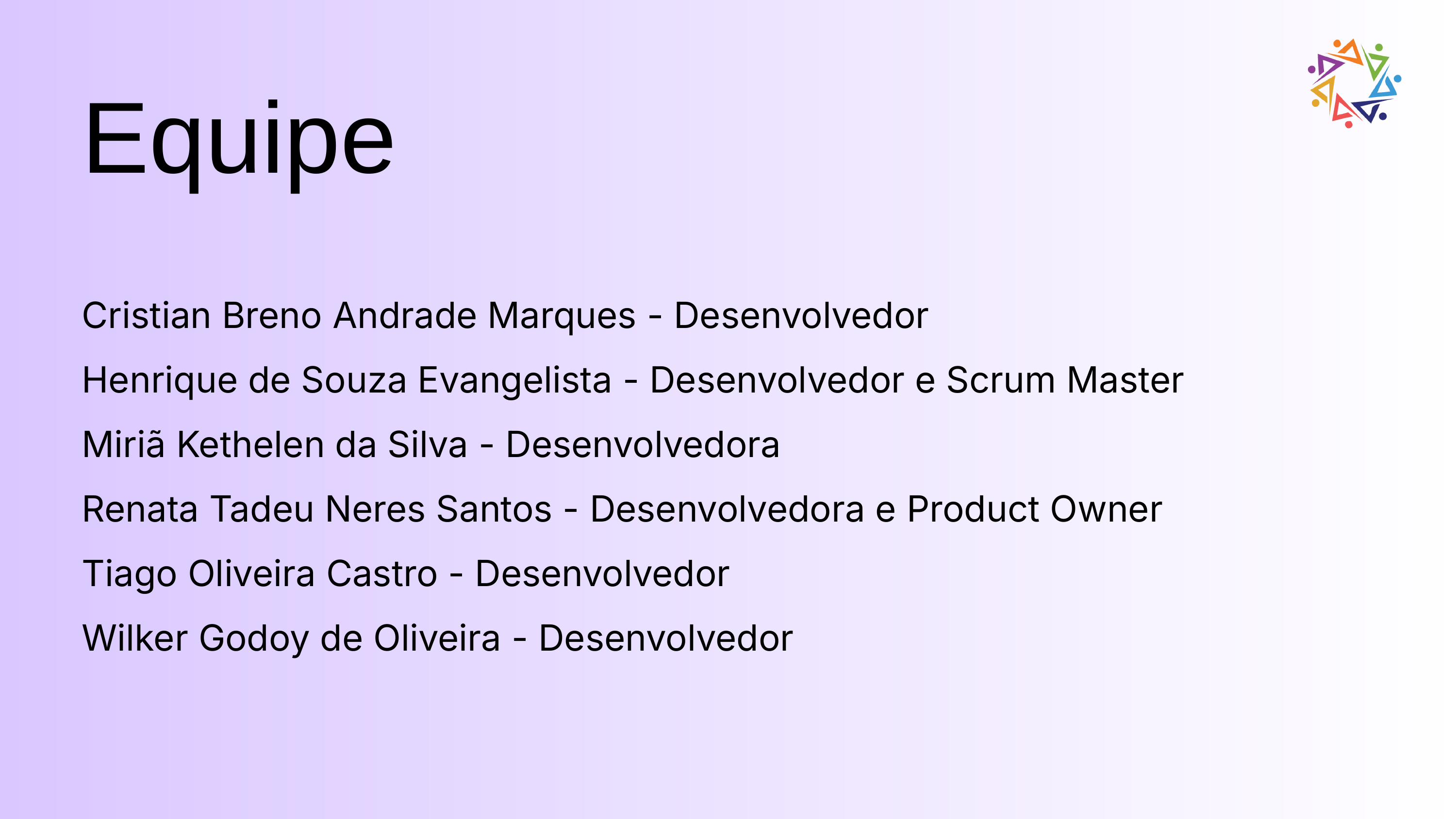

Equipe
Cristian Breno Andrade Marques - Desenvolvedor
Henrique de Souza Evangelista - Desenvolvedor e Scrum Master
Miriã Kethelen da Silva - Desenvolvedora
Renata Tadeu Neres Santos - Desenvolvedora e Product Owner
Tiago Oliveira Castro - Desenvolvedor
Wilker Godoy de Oliveira - Desenvolvedor